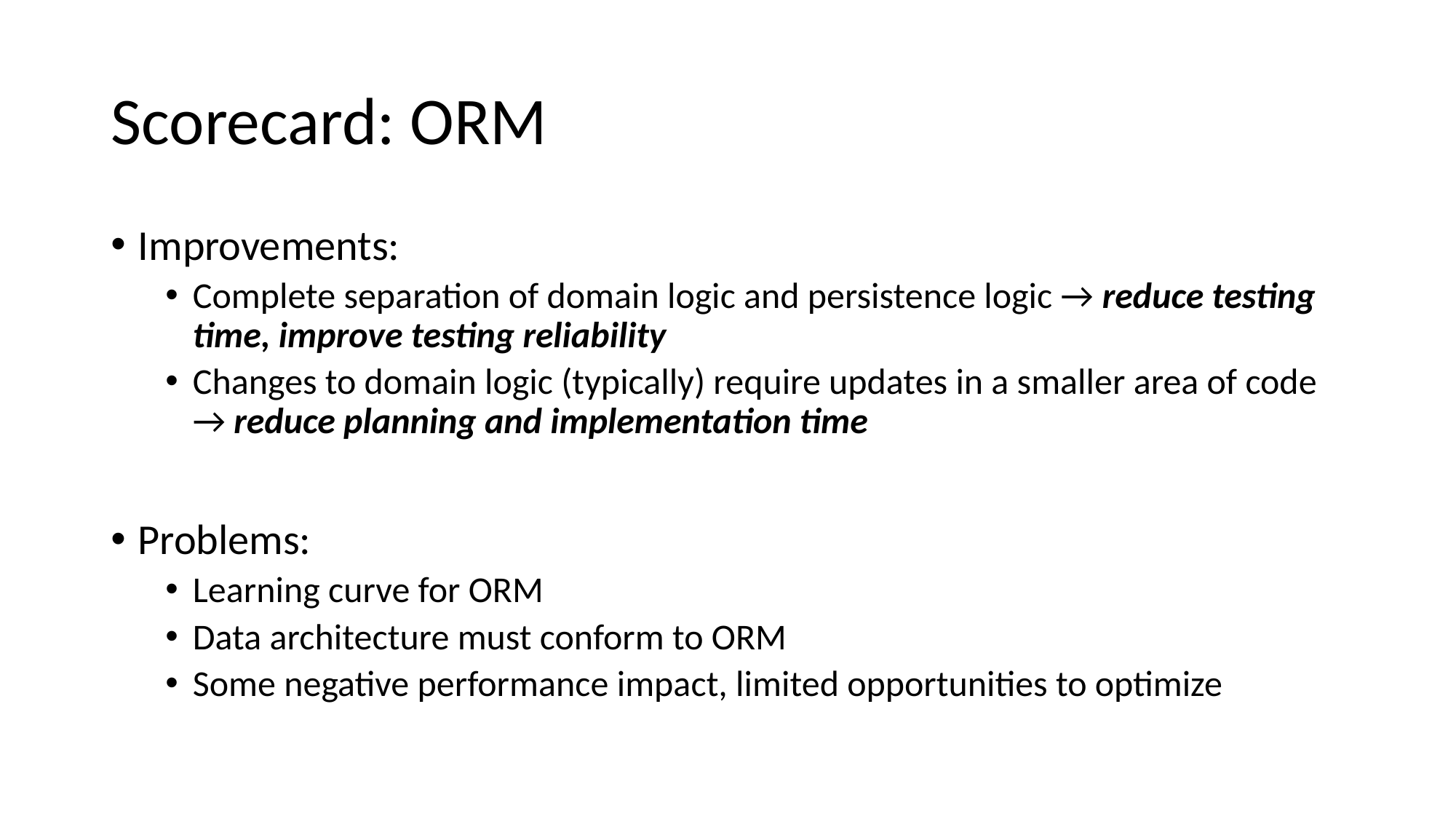

# Scorecard: ORM
Improvements:
Complete separation of domain logic and persistence logic → reduce testing time, improve testing reliability
Changes to domain logic (typically) require updates in a smaller area of code → reduce planning and implementation time

Problems:
Learning curve for ORM
Data architecture must conform to ORM
Some negative performance impact, limited opportunities to optimize